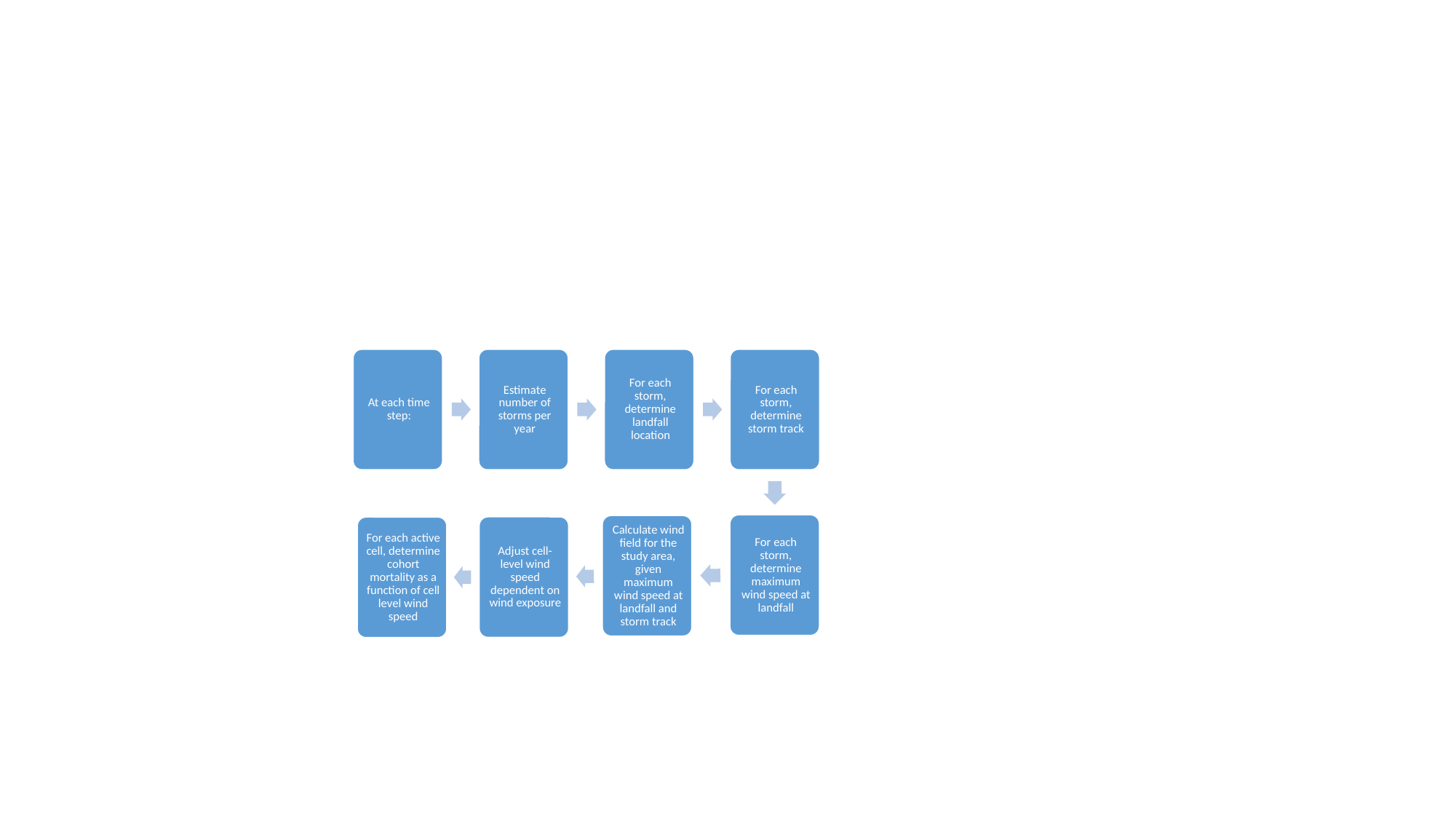

At each time step:

Estimate number of storms per year

For each storm, determine landfall location

For each storm, determine storm track

For each storm, determine maximum wind speed at landfall

Calculate wind field for the study area, given maximum wind speed at landfall and storm track

Adjust cell-level wind speed dependent on wind exposure

For each active cell, determine cohort mortality as a function of cell level wind speed